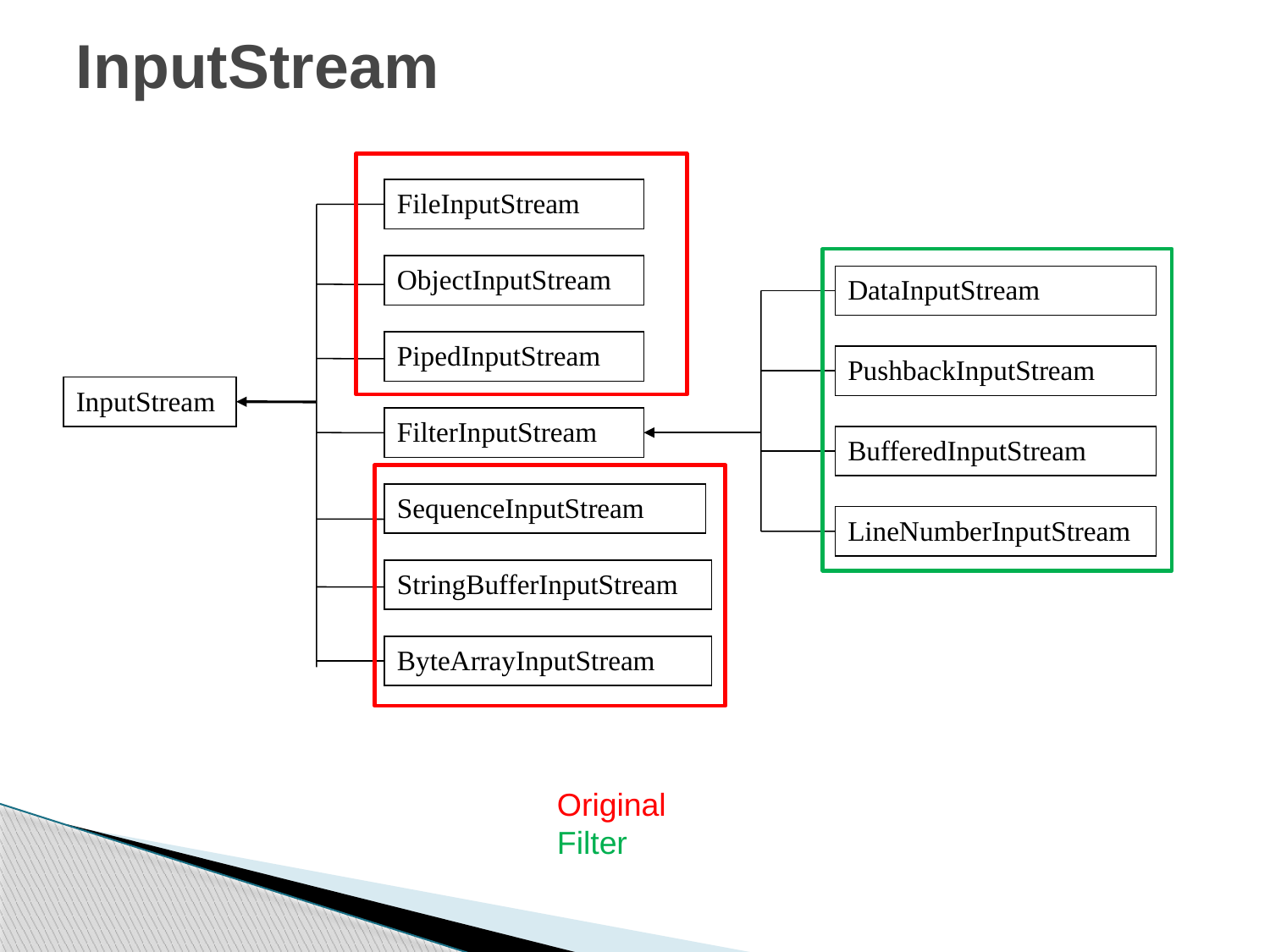

InputStream

FileInputStream
ObjectInputStream
DataInputStream
PipedInputStream
PushbackInputStream
InputStream
FilterInputStream
BufferedInputStream
SequenceInputStream
LineNumberInputStream
StringBufferInputStream
ByteArrayInputStream

Original
Filter